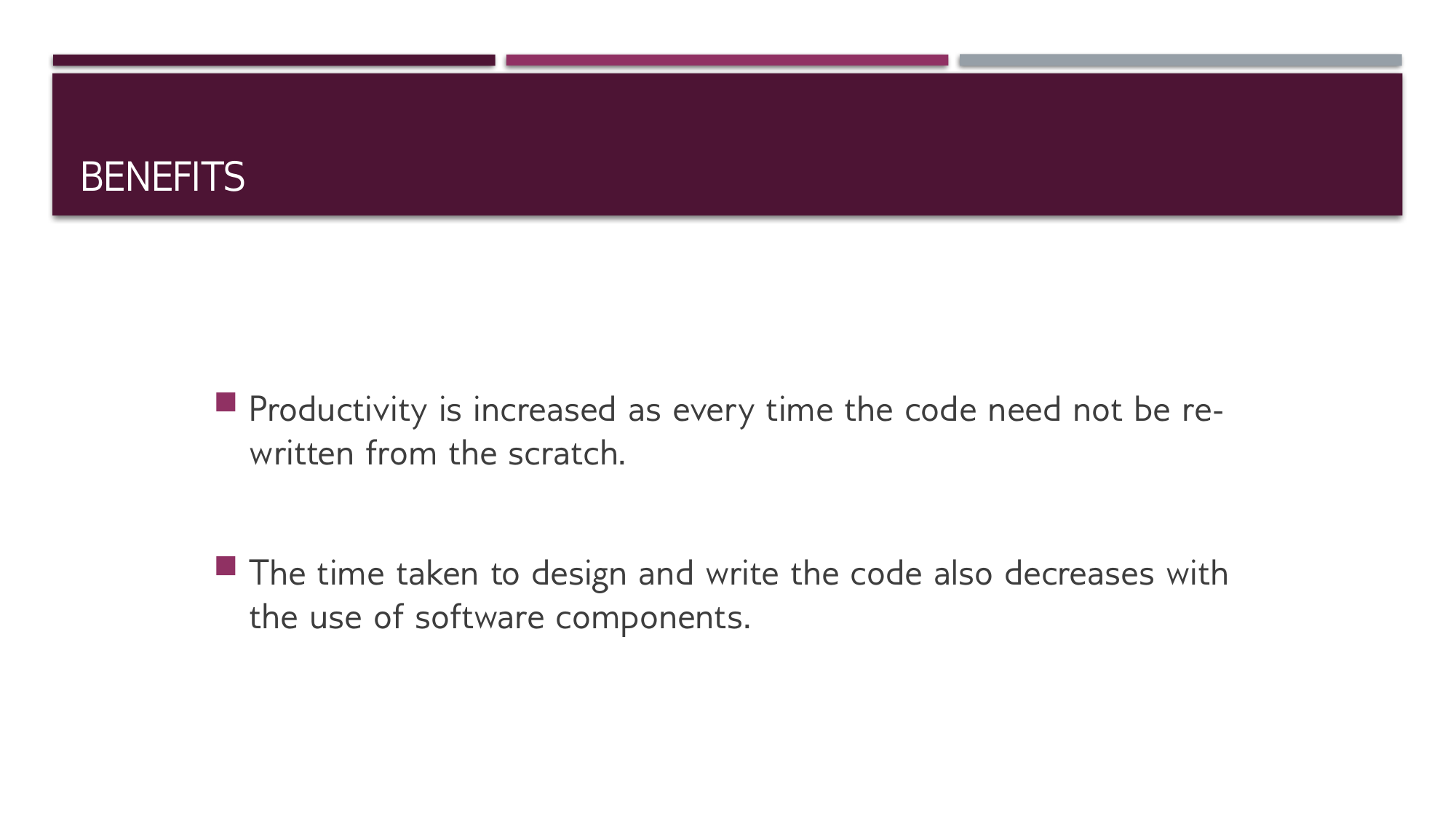

# Benefits

Productivity is increased as every time the code need not be re-written from the scratch.

The time taken to design and write the code also decreases with the use of software components.